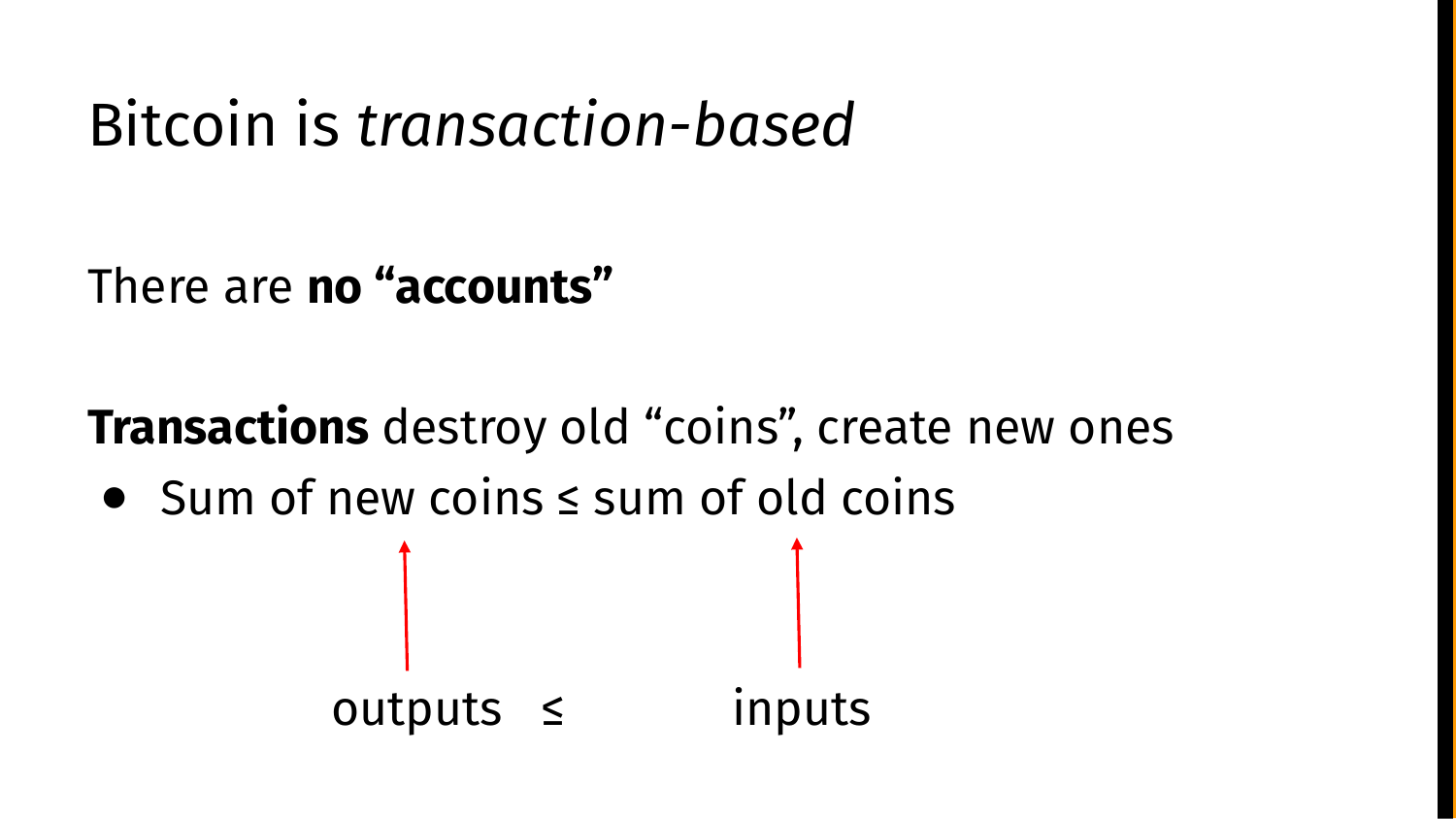

Bitcoin is transaction-based

There are no “accounts”

Transactions destroy old “coins”, create new ones
Sum of new coins ≤ sum of old coins

  outputs   ≤             inputs